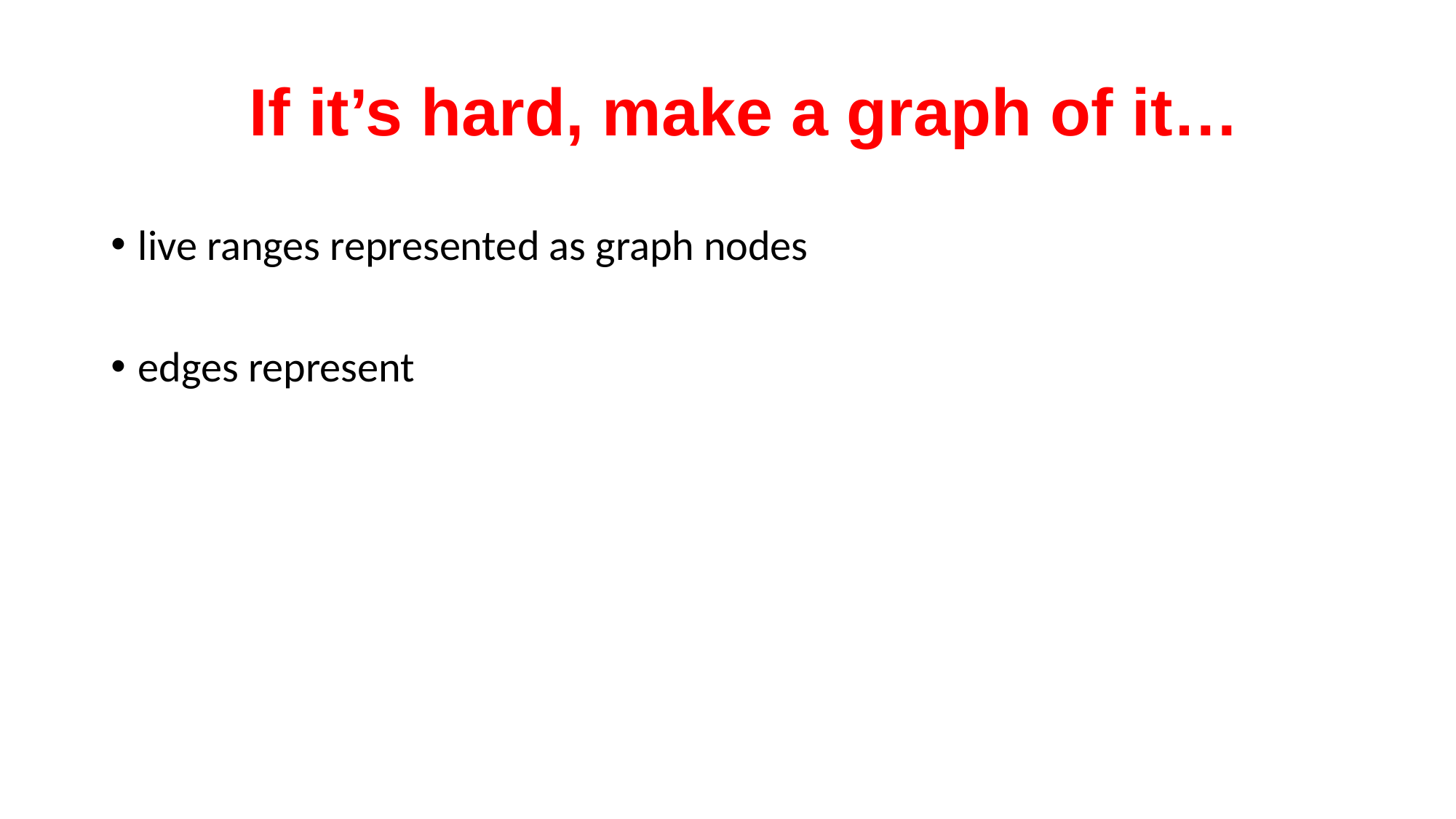

If it’s hard, make a graph of it…
live ranges represented as graph nodes

edges represent